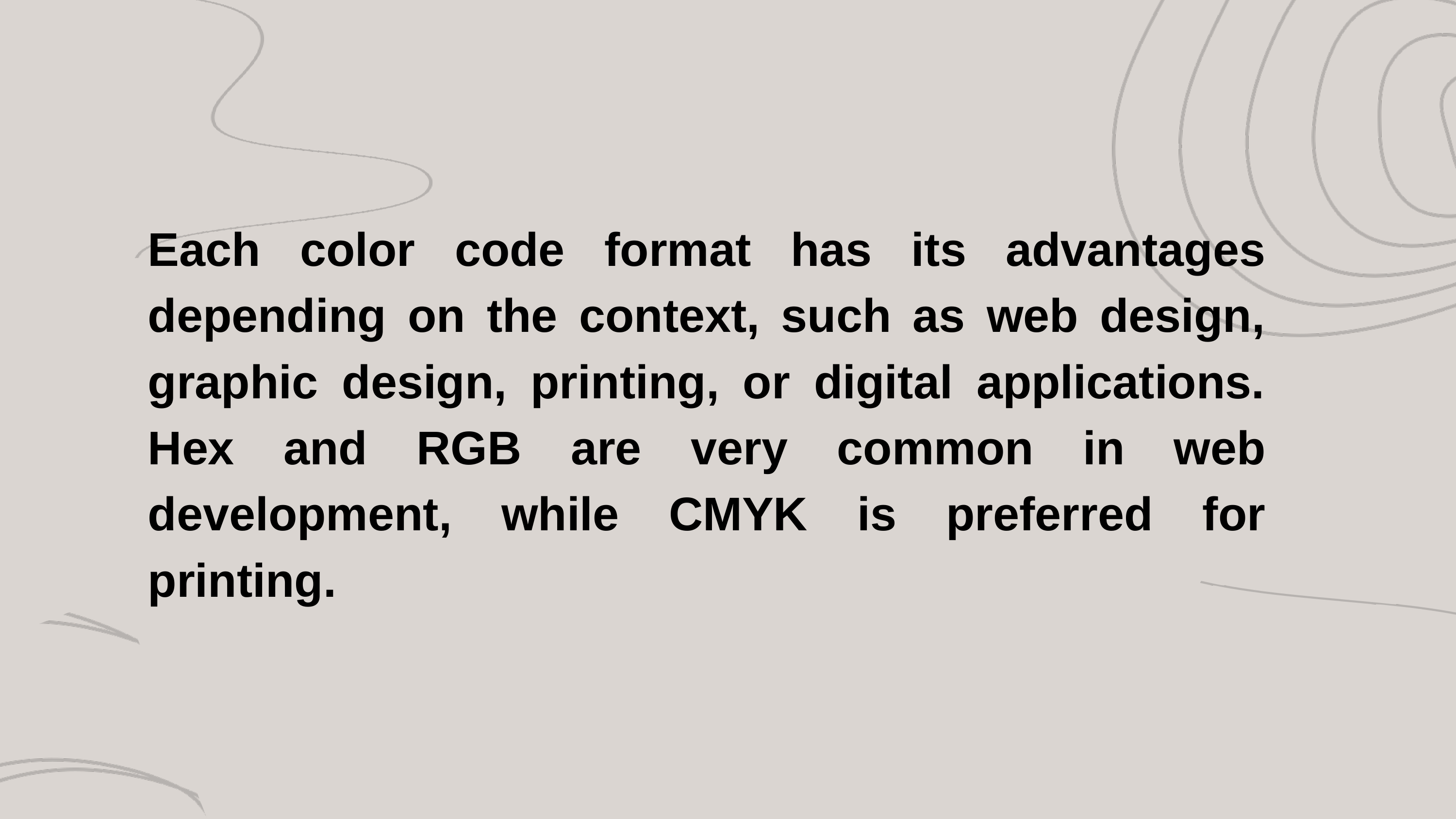

Each color code format has its advantages depending on the context, such as web design, graphic design, printing, or digital applications. Hex and RGB are very common in web development, while CMYK is preferred for printing.